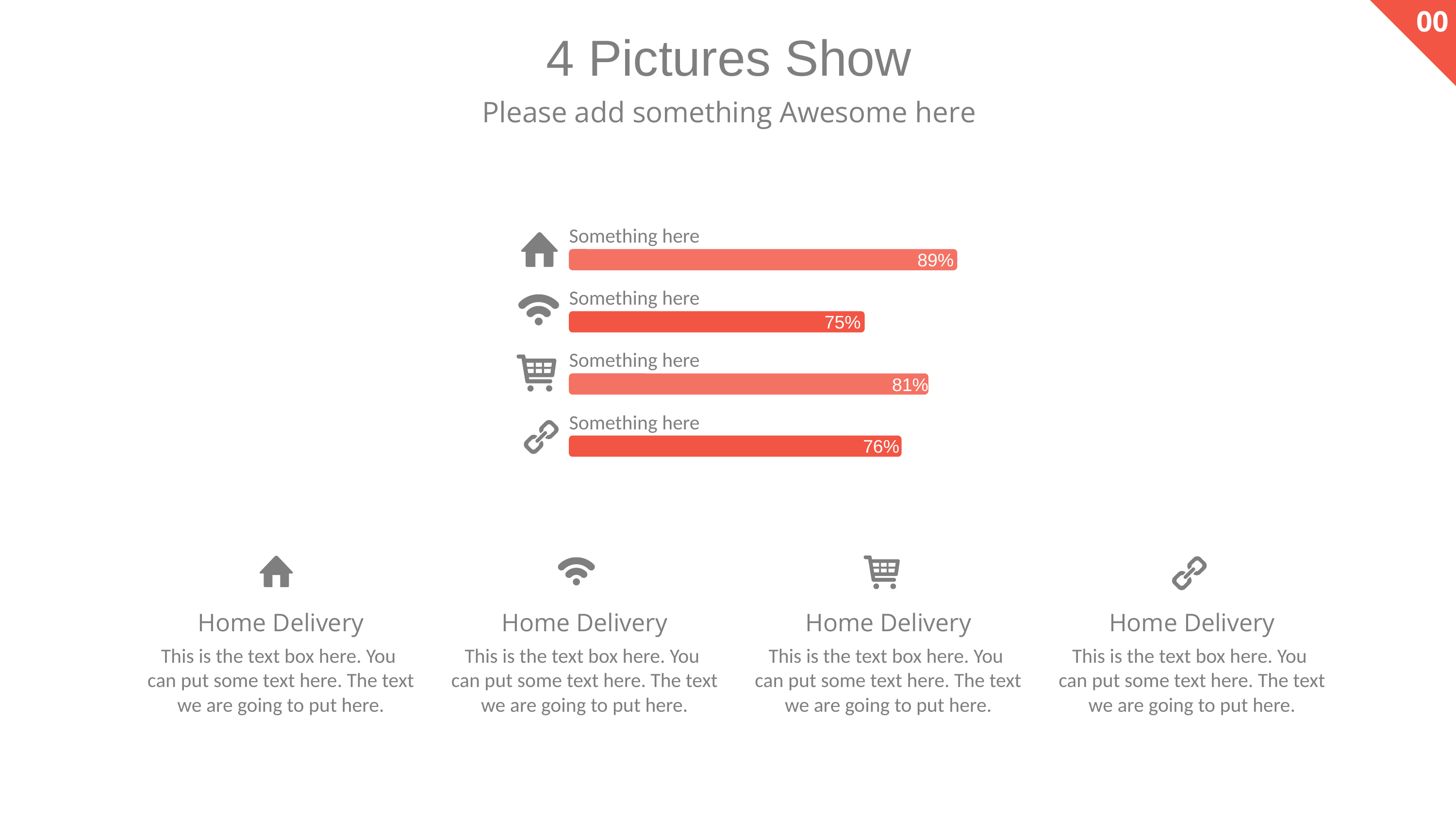

00
4 Pictures Show
Please add something Awesome here
Something here

89%

Something here

75%

Something here

81%

Something here

76%

Home Delivery
This is the text box here. You
can put some text here. The text we are going to put here.
Home Delivery
This is the text box here. You
can put some text here. The text we are going to put here.
Home Delivery
This is the text box here. You
can put some text here. The text we are going to put here.
Home Delivery
This is the text box here. You
can put some text here. The text we are going to put here.